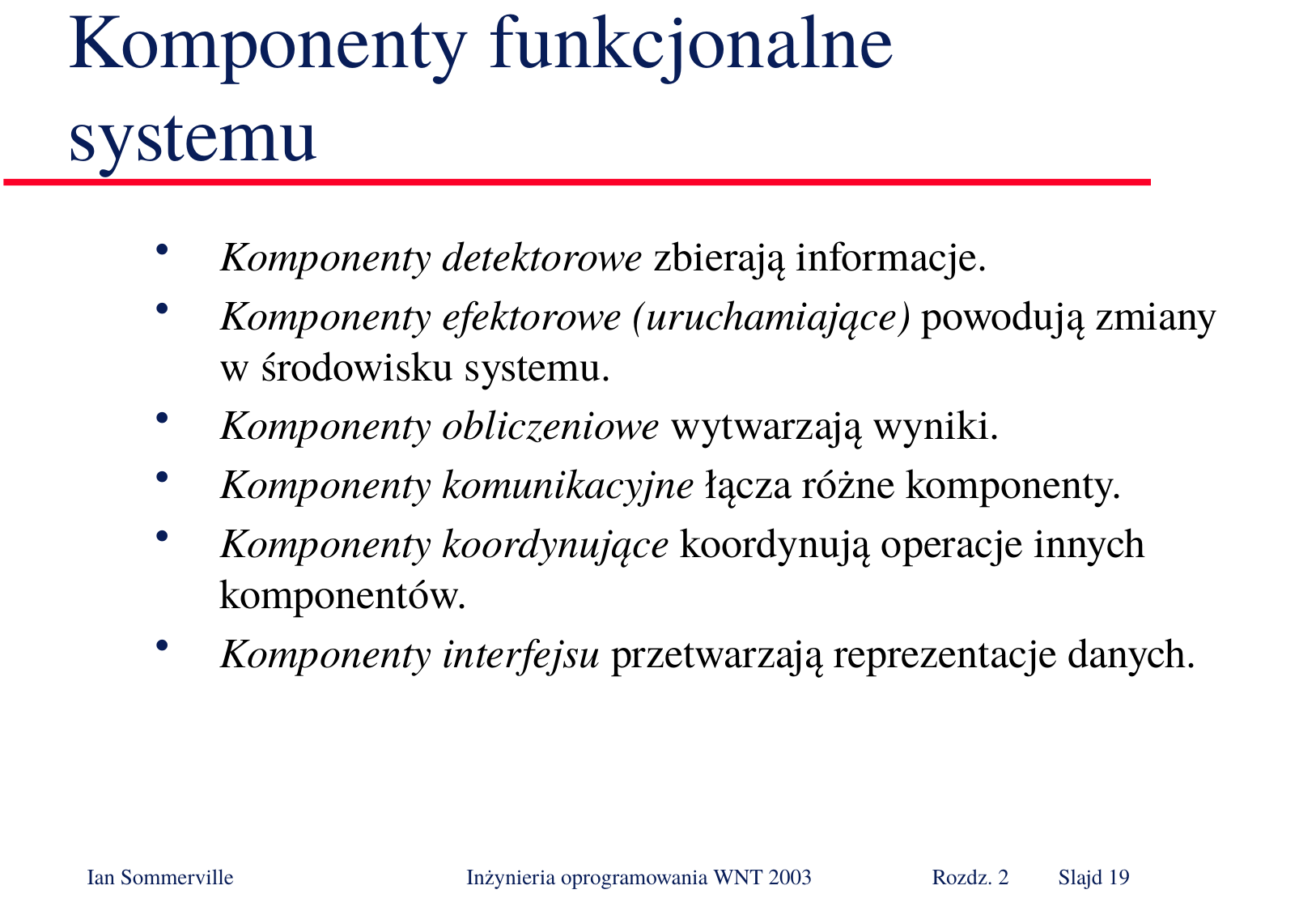

# Komponenty funkcjonalne systemu
Komponenty detektorowe zbierają informacje.
Komponenty efektorowe (uruchamiające) powodują zmiany w środowisku systemu.
Komponenty obliczeniowe wytwarzają wyniki.
Komponenty komunikacyjne łącza różne komponenty.
Komponenty koordynujące koordynują operacje innych komponentów.
Komponenty interfejsu przetwarzają reprezentacje danych.